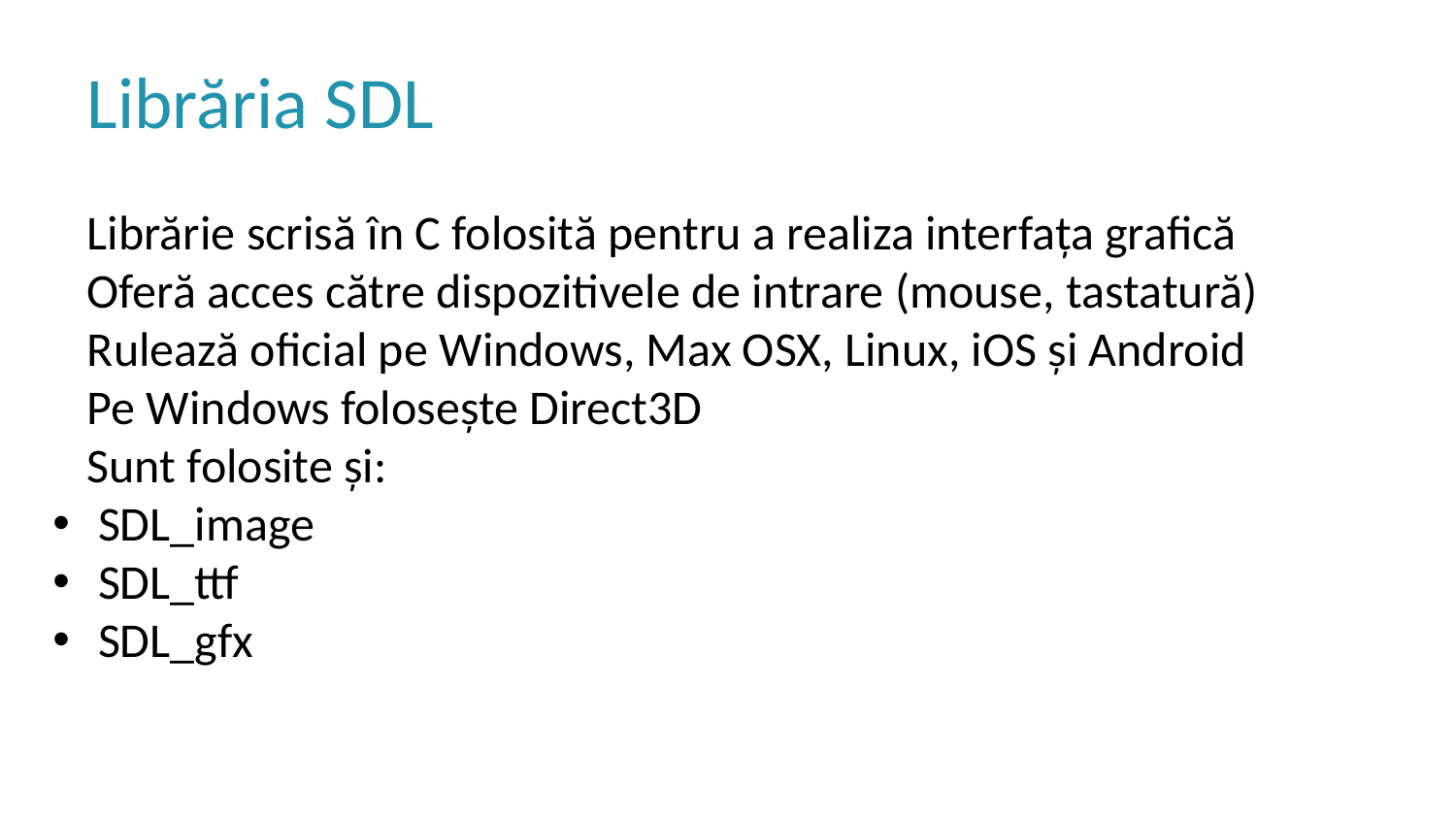

Librăria SDL

Librărie scrisă în C folosită pentru a realiza interfața grafică
Oferă acces către dispozitivele de intrare (mouse, tastatură)
Rulează oficial pe Windows, Max OSX, Linux, iOS și Android
Pe Windows folosește Direct3D
Sunt folosite și:
 SDL_image
 SDL_ttf
 SDL_gfx